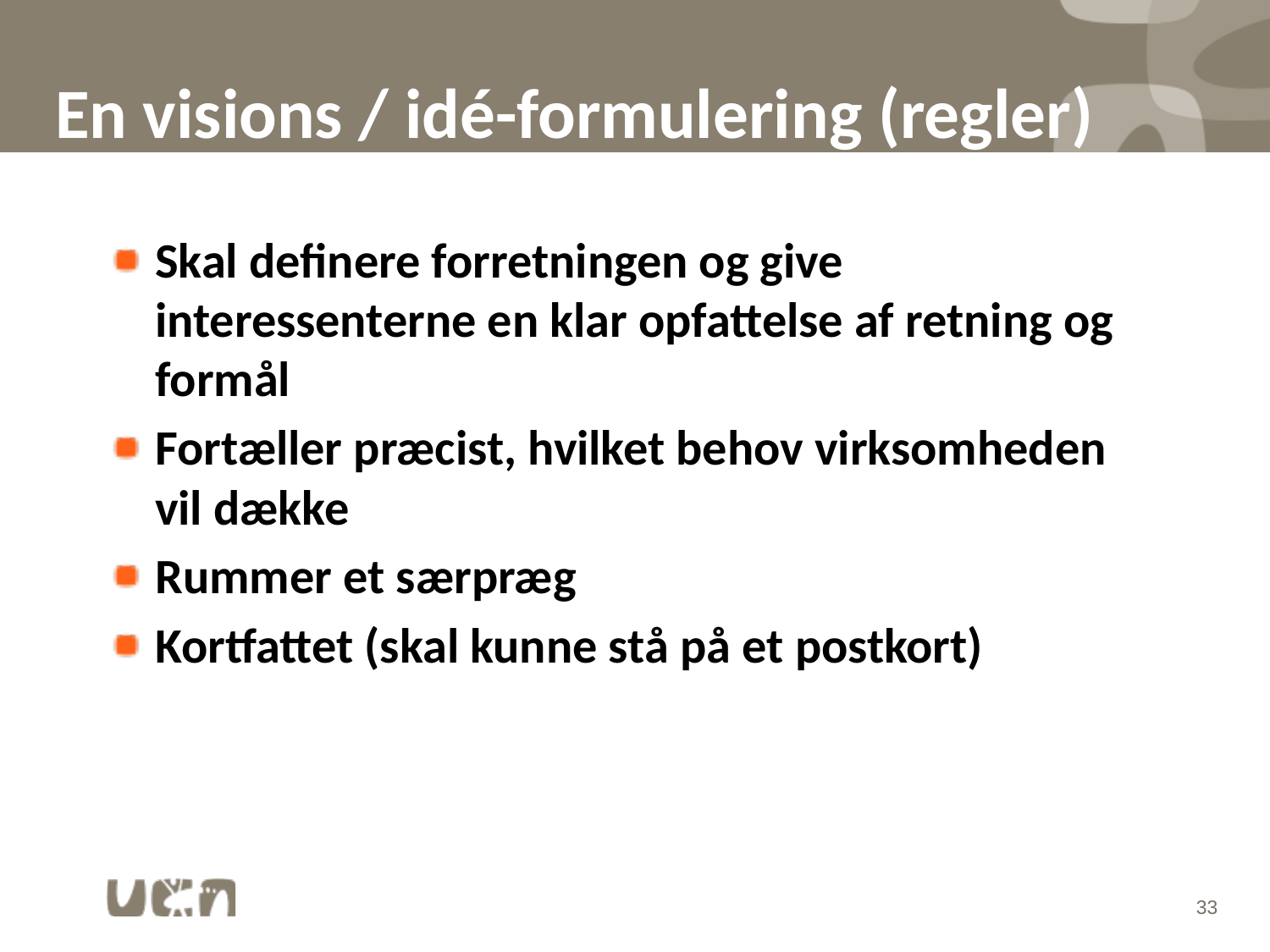

# En visions / idé-formulering (regler)
Skal definere forretningen og give interessenterne en klar opfattelse af retning og formål
Fortæller præcist, hvilket behov virksomheden vil dække
Rummer et særpræg
Kortfattet (skal kunne stå på et postkort)

33